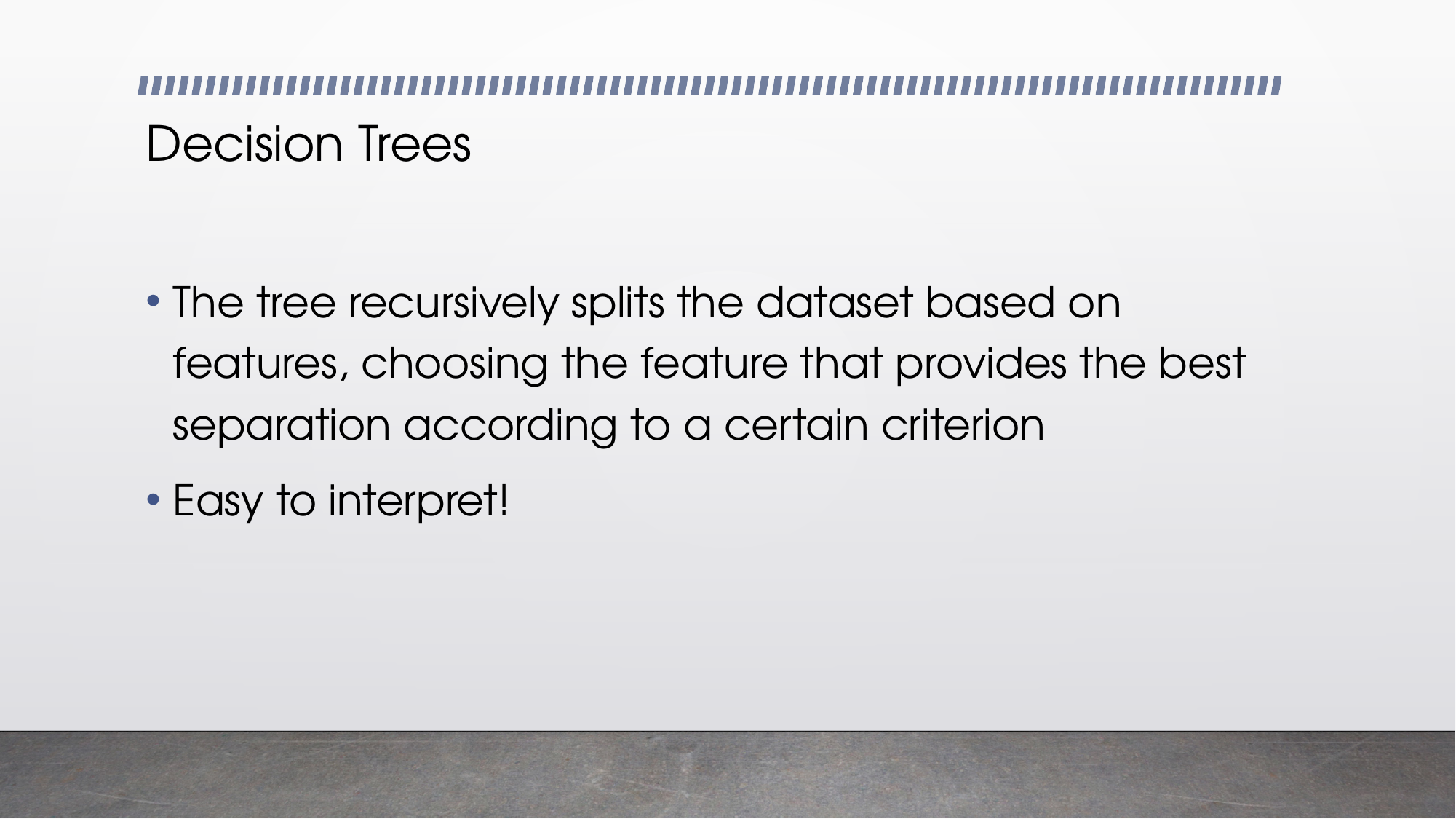

# Decision Trees
The tree recursively splits the dataset based on features, choosing the feature that provides the best separation according to a certain criterion
Easy to interpret!